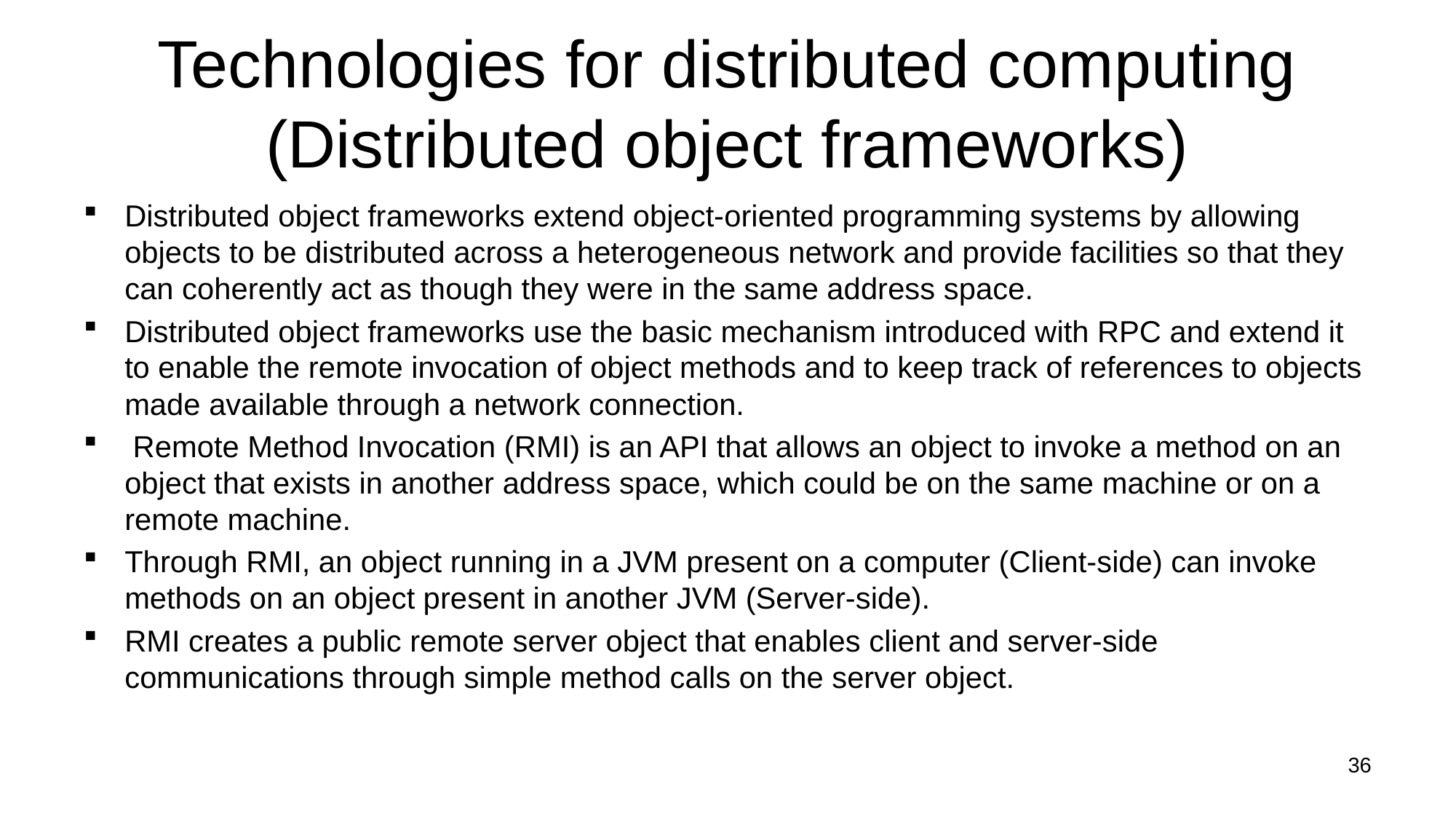

# Technologies for distributed computing (Distributed object frameworks)
Distributed object frameworks extend object-oriented programming systems by allowing objects to be distributed across a heterogeneous network and provide facilities so that they can coherently act as though they were in the same address space.
Distributed object frameworks use the basic mechanism introduced with RPC and extend it to enable the remote invocation of object methods and to keep track of references to objects made available through a network connection.
 Remote Method Invocation (RMI) is an API that allows an object to invoke a method on an object that exists in another address space, which could be on the same machine or on a remote machine.
Through RMI, an object running in a JVM present on a computer (Client-side) can invoke methods on an object present in another JVM (Server-side).
RMI creates a public remote server object that enables client and server-side communications through simple method calls on the server object.

36